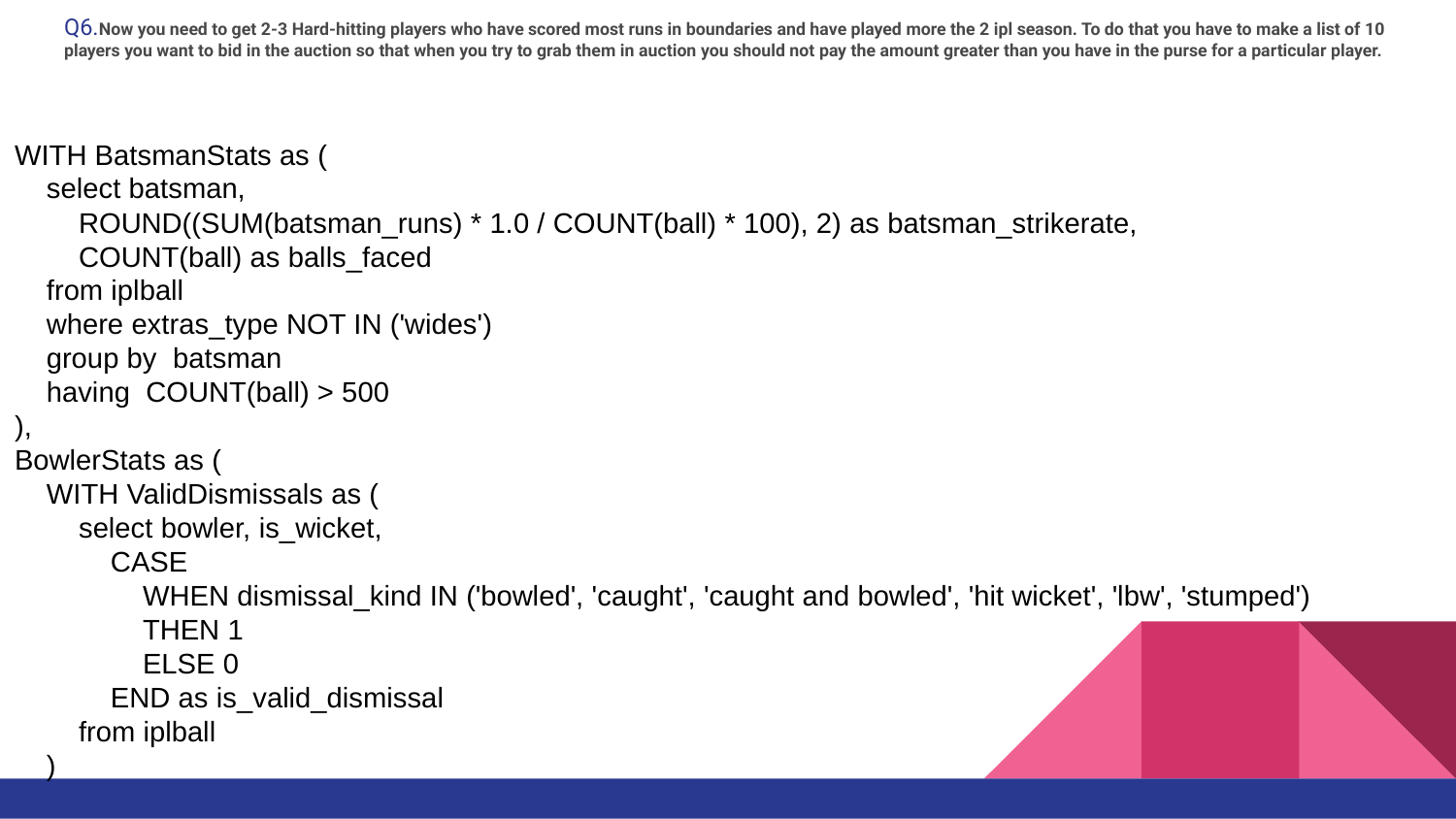

# Q6.Now you need to get 2-3 Hard-hitting players who have scored most runs in boundaries and have played more the 2 ipl season. To do that you have to make a list of 10 players you want to bid in the auction so that when you try to grab them in auction you should not pay the amount greater than you have in the purse for a particular player.

WITH BatsmanStats as (
    select batsman,
        ROUND((SUM(batsman_runs) * 1.0 / COUNT(ball) * 100), 2) as batsman_strikerate,
        COUNT(ball) as balls_faced
    from iplball
    where extras_type NOT IN ('wides')
    group by  batsman
    having  COUNT(ball) > 500
),
BowlerStats as (
    WITH ValidDismissals as (
        select bowler, is_wicket,
            CASE
                WHEN dismissal_kind IN ('bowled', 'caught', 'caught and bowled', 'hit wicket', 'lbw', 'stumped')
                THEN 1
                ELSE 0
            END as is_valid_dismissal
        from iplball
    )